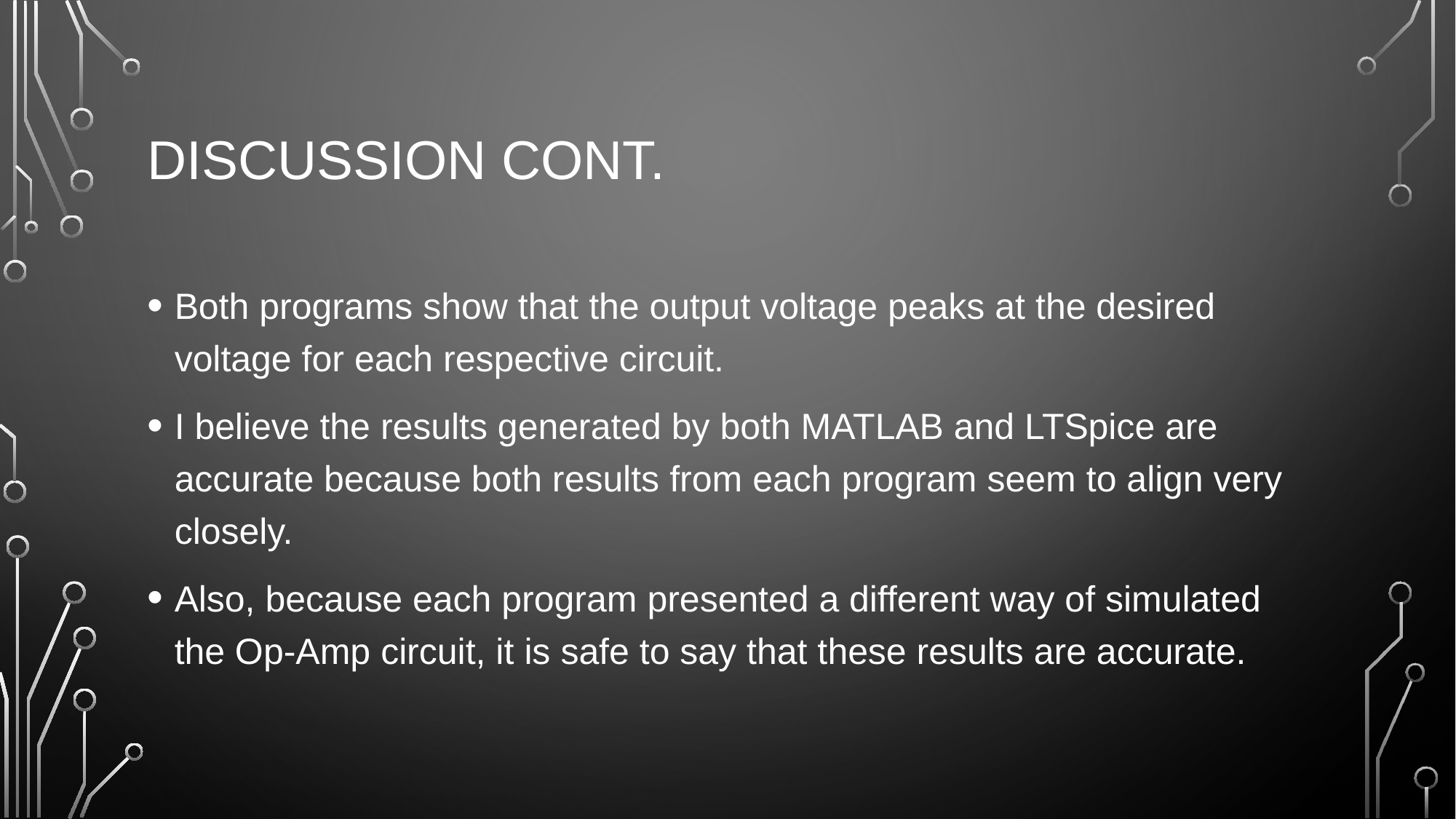

# Discussion cont.
Both programs show that the output voltage peaks at the desired voltage for each respective circuit.
I believe the results generated by both MATLAB and LTSpice are accurate because both results from each program seem to align very closely.
Also, because each program presented a different way of simulated the Op-Amp circuit, it is safe to say that these results are accurate.